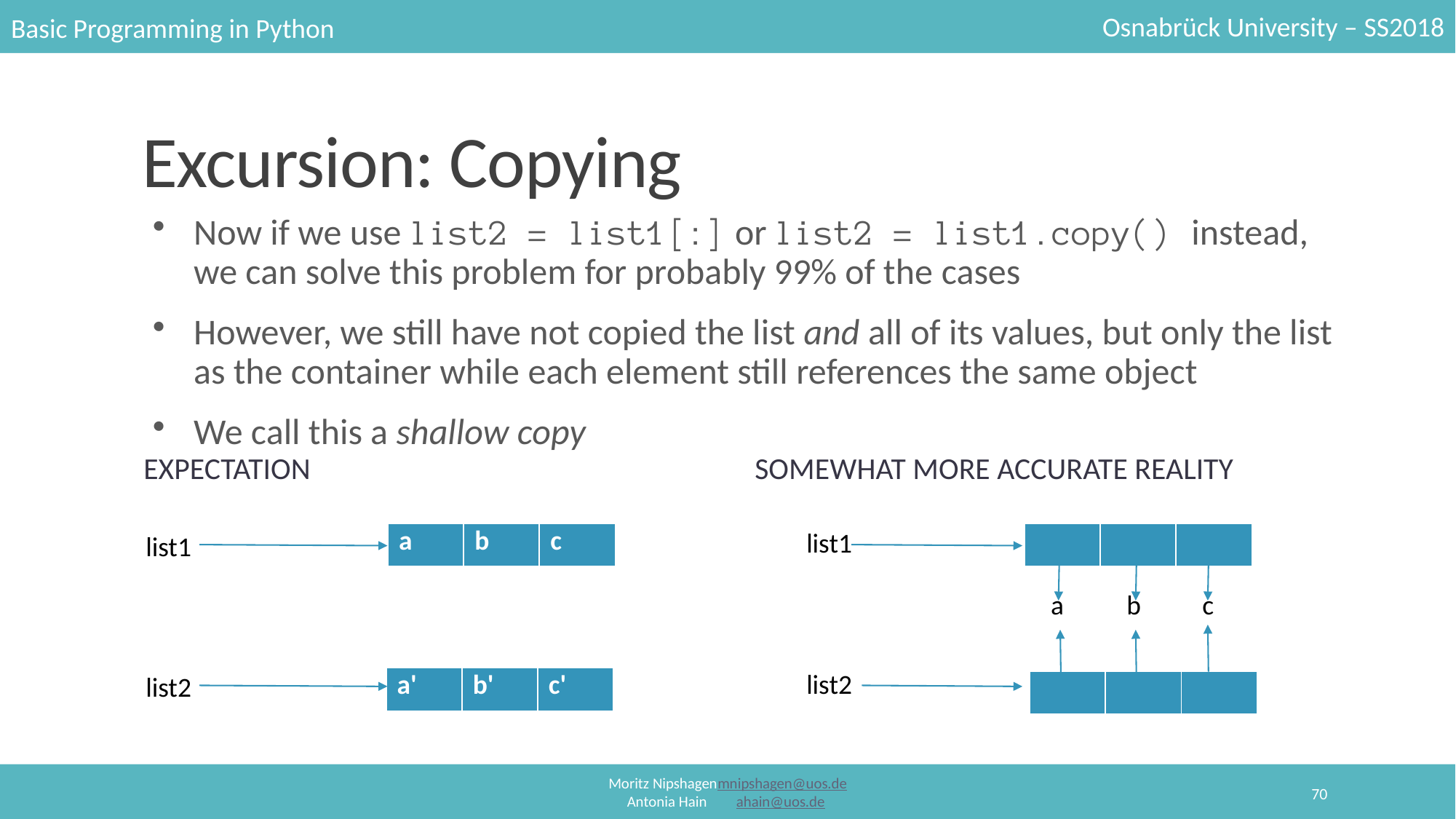

# Excursion: Copying
Now if we use list2 = list1[:] or list2 = list1.copy() instead, we can solve this problem for probably 99% of the cases
However, we still have not copied the list and all of its values, but only the list as the container while each element still references the same object
We call this a shallow copy
Expectation
Somewhat More accurate reality
list1
| a | b | c |
| --- | --- | --- |
|  |  |  |
| --- | --- | --- |
list1
| a | b | c |
| --- | --- | --- |
list2
list2
| a' | b' | c' |
| --- | --- | --- |
|  |  |  |
| --- | --- | --- |
70